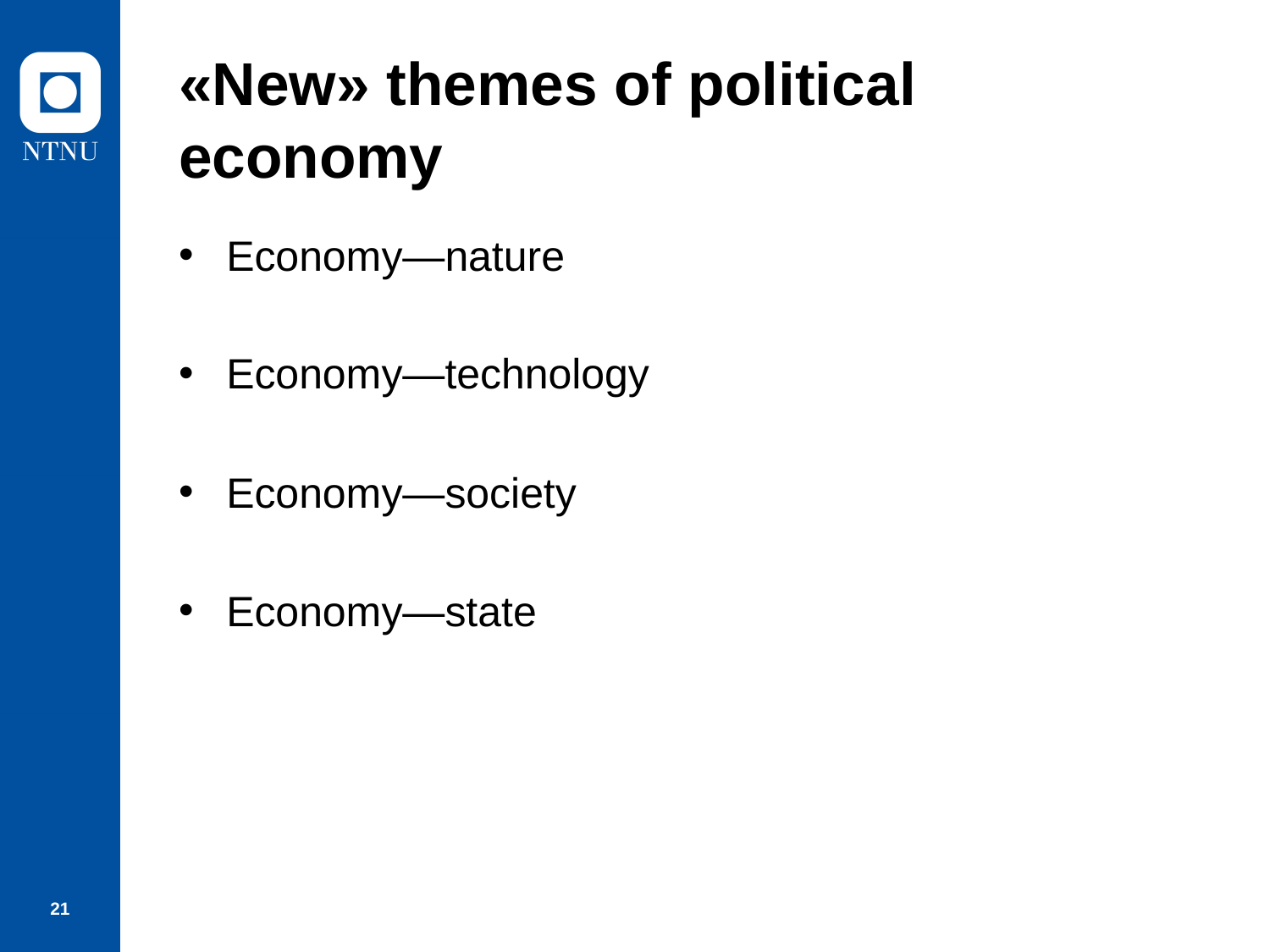

# «New» themes of political economy
Economy—nature

Economy—technology

Economy—society

Economy—state